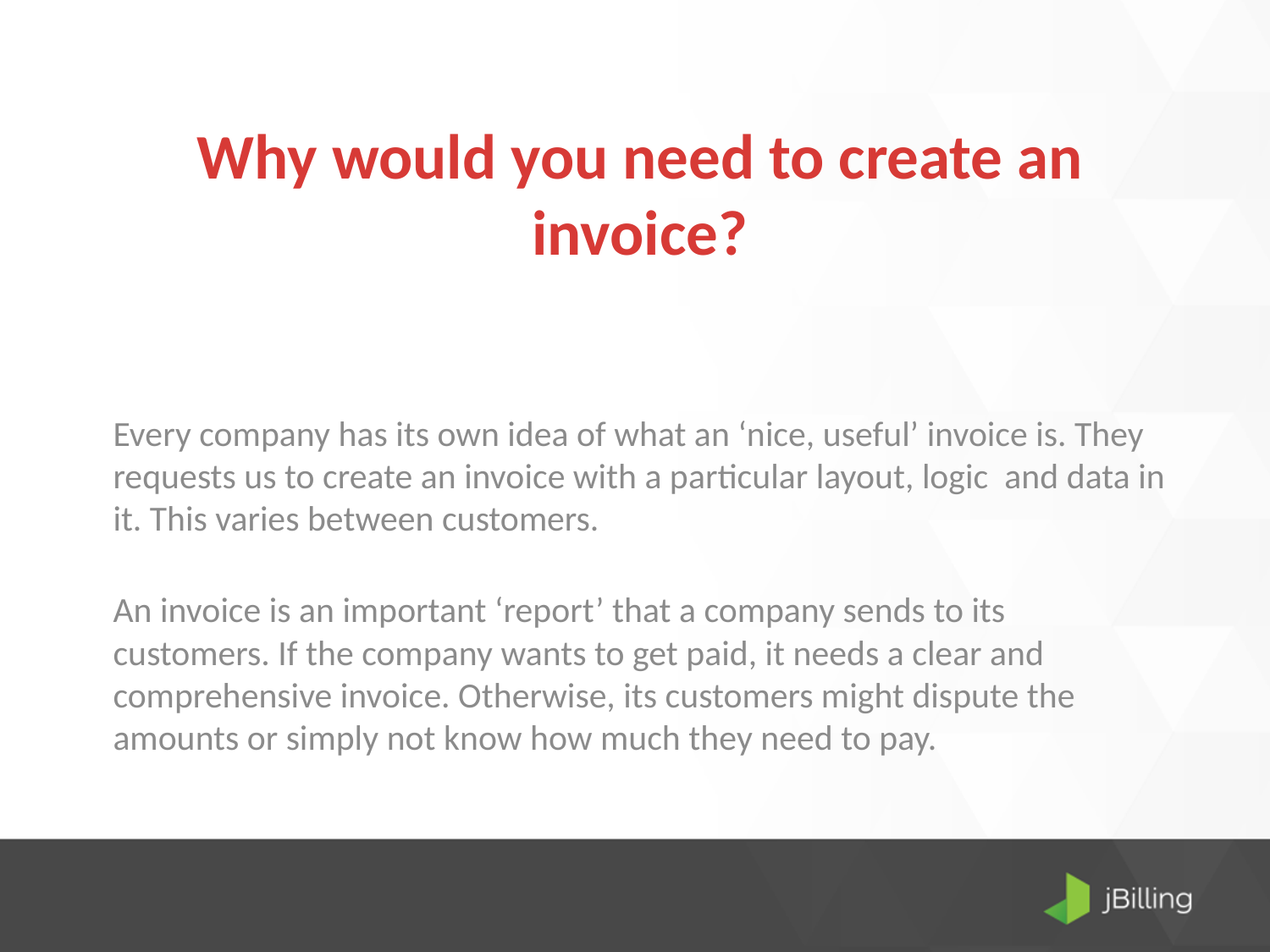

# Why would you need to create an invoice?
Every company has its own idea of what an ‘nice, useful’ invoice is. They requests us to create an invoice with a particular layout, logic  and data in it. This varies between customers.
An invoice is an important ‘report’ that a company sends to its customers. If the company wants to get paid, it needs a clear and comprehensive invoice. Otherwise, its customers might dispute the amounts or simply not know how much they need to pay.